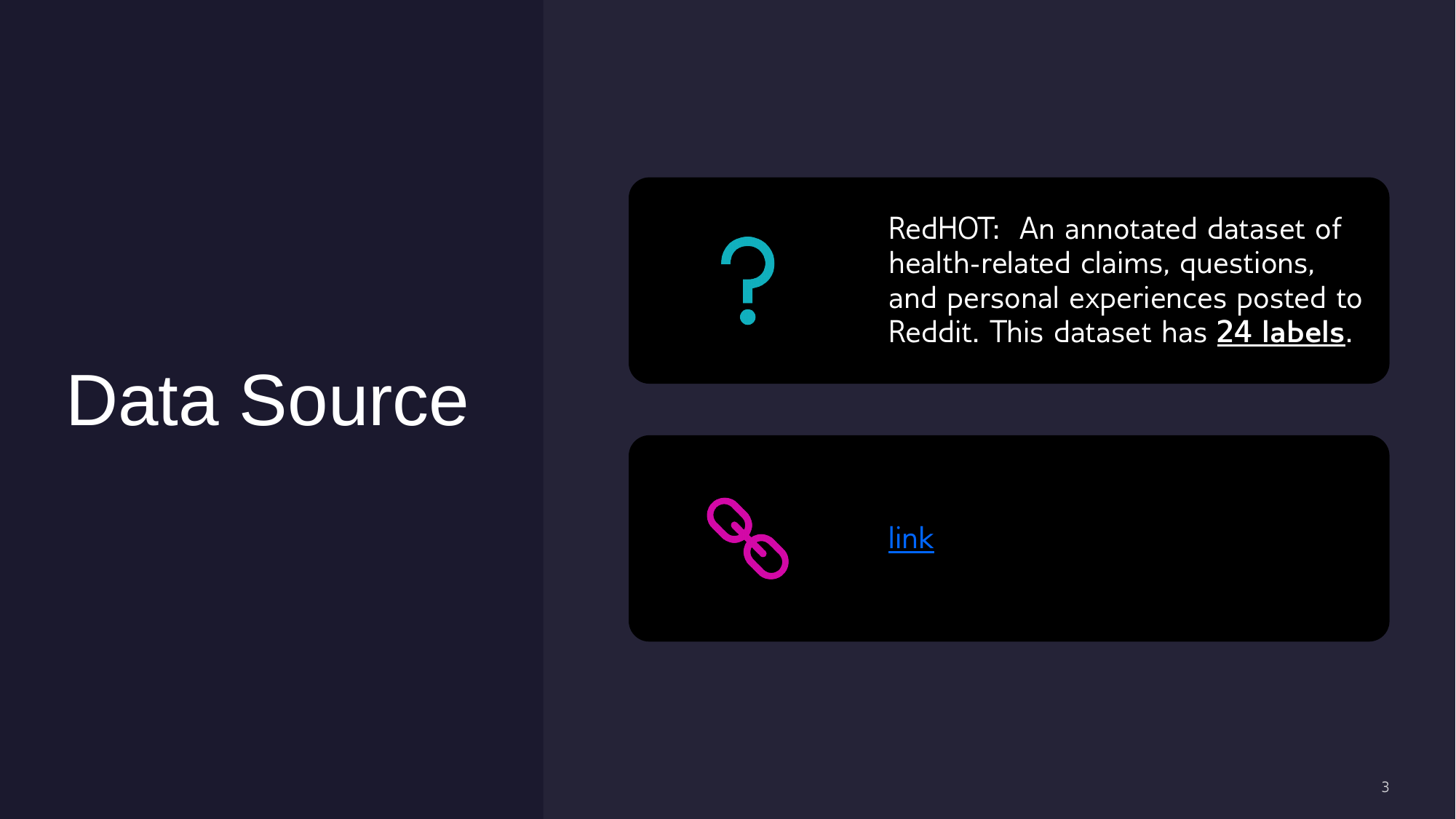

# Data Source
RedHOT:  An annotated dataset of health-related claims, questions, and personal experiences posted to Reddit. This dataset has 24 labels.
link

3